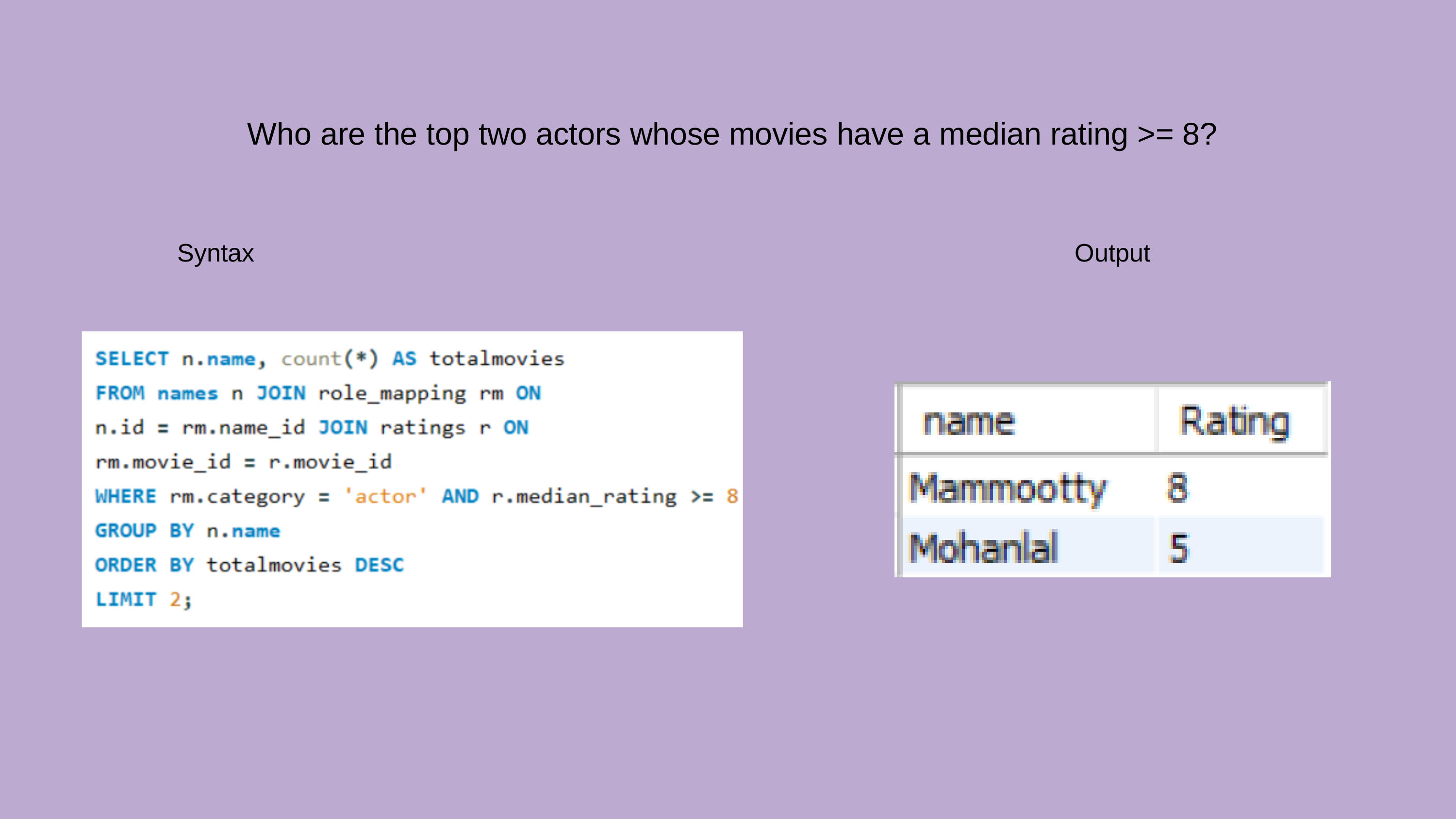

Who are the top two actors whose movies have a median rating >= 8?
Syntax
Output